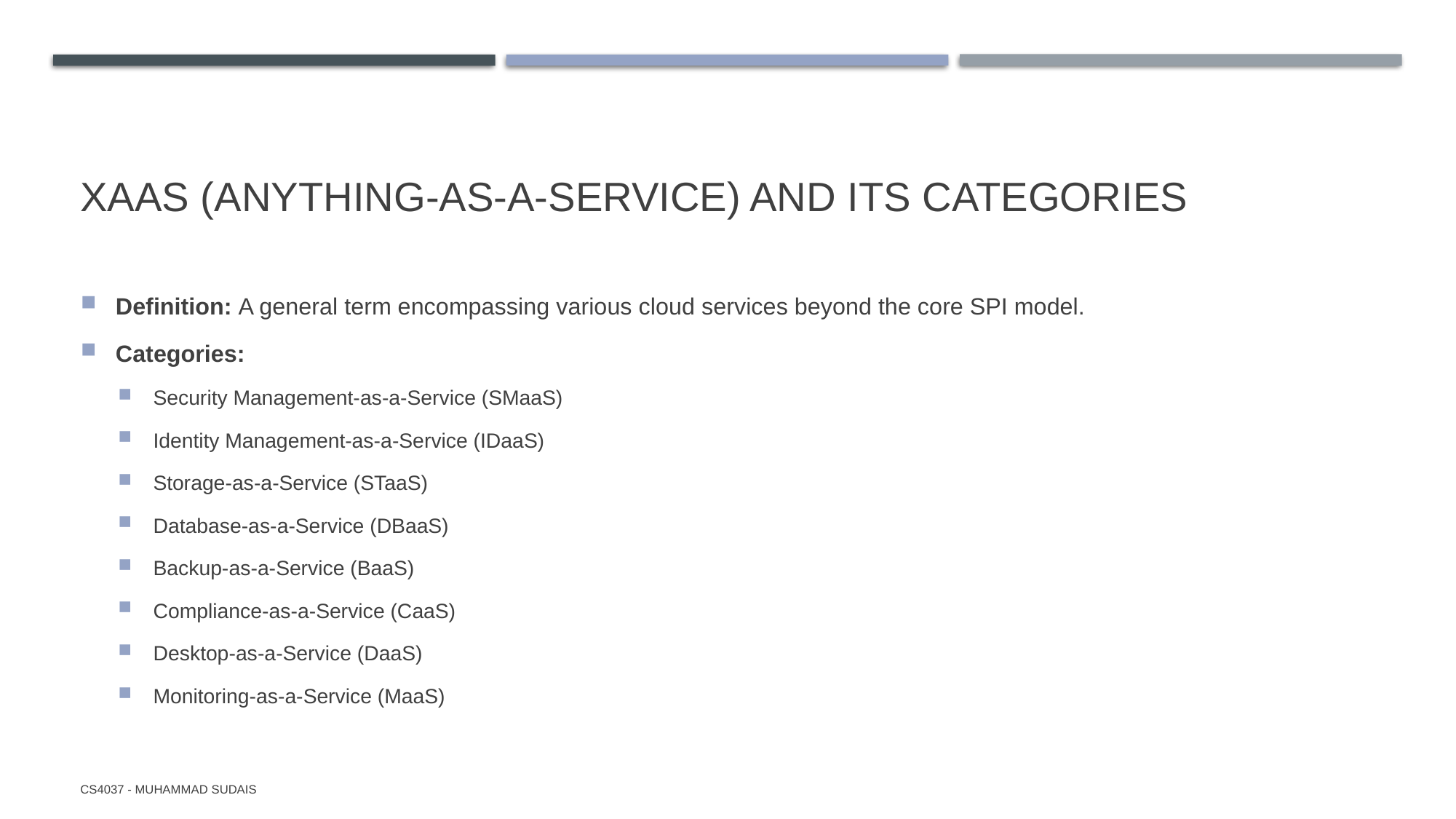

# XaaS (Anything-as-a-Service) and Its Categories
Definition: A general term encompassing various cloud services beyond the core SPI model.
Categories:
Security Management-as-a-Service (SMaaS)
Identity Management-as-a-Service (IDaaS)
Storage-as-a-Service (STaaS)
Database-as-a-Service (DBaaS)
Backup-as-a-Service (BaaS)
Compliance-as-a-Service (CaaS)
Desktop-as-a-Service (DaaS)
Monitoring-as-a-Service (MaaS)
CS4037 - Muhammad Sudais